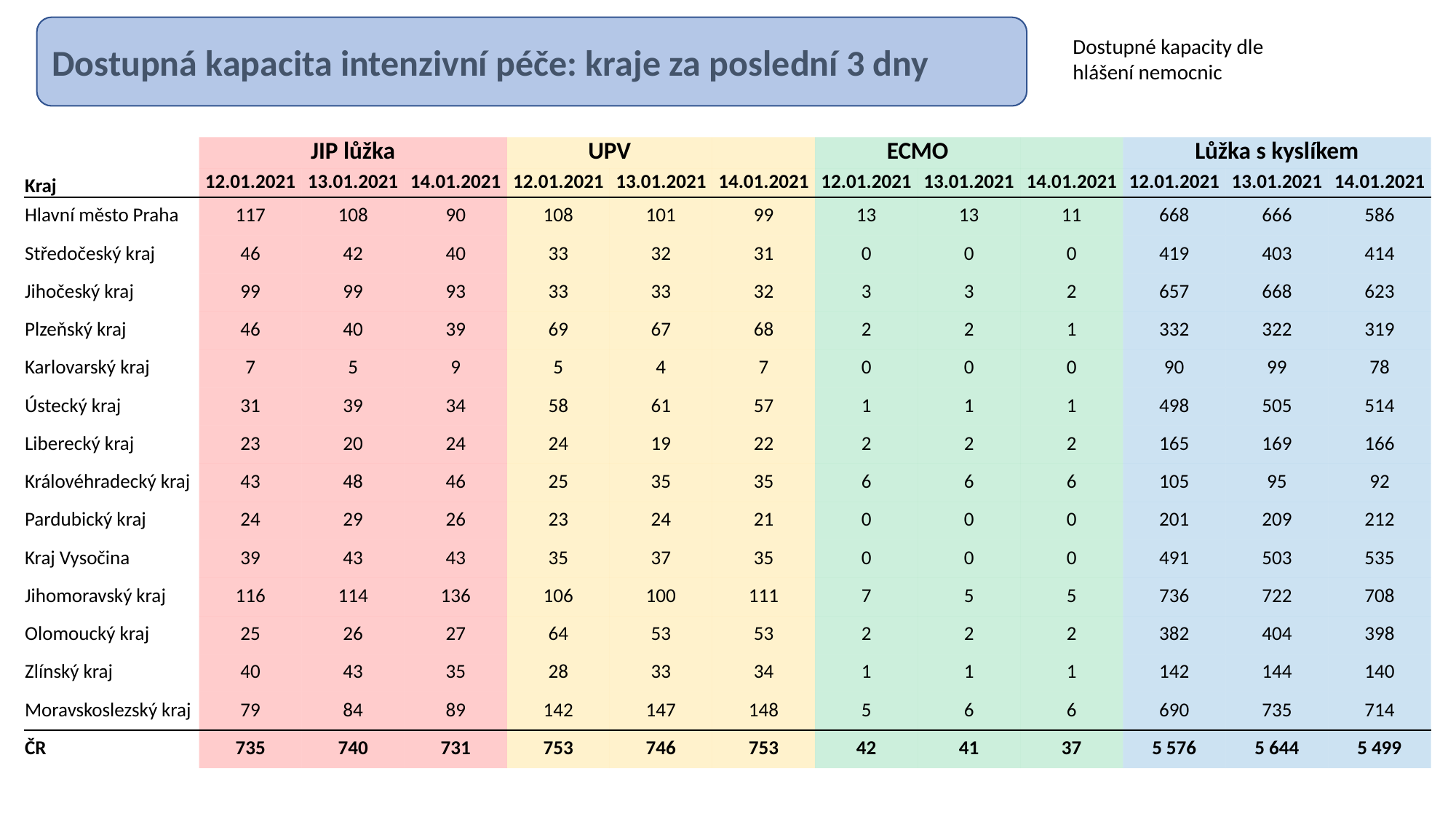

Dostupná kapacita intenzivní péče: kraje za poslední 3 dny
Dostupné kapacity dle hlášení nemocnic
|  | JIP lůžka |  |  | UPV |  |  | ECMO |  |  | Lůžka s kyslíkem |  |  |
| --- | --- | --- | --- | --- | --- | --- | --- | --- | --- | --- | --- | --- |
| Kraj | 12.01.2021 | 13.01.2021 | 14.01.2021 | 12.01.2021 | 13.01.2021 | 14.01.2021 | 12.01.2021 | 13.01.2021 | 14.01.2021 | 12.01.2021 | 13.01.2021 | 14.01.2021 |
| Hlavní město Praha | 117 | 108 | 90 | 108 | 101 | 99 | 13 | 13 | 11 | 668 | 666 | 586 |
| Středočeský kraj | 46 | 42 | 40 | 33 | 32 | 31 | 0 | 0 | 0 | 419 | 403 | 414 |
| Jihočeský kraj | 99 | 99 | 93 | 33 | 33 | 32 | 3 | 3 | 2 | 657 | 668 | 623 |
| Plzeňský kraj | 46 | 40 | 39 | 69 | 67 | 68 | 2 | 2 | 1 | 332 | 322 | 319 |
| Karlovarský kraj | 7 | 5 | 9 | 5 | 4 | 7 | 0 | 0 | 0 | 90 | 99 | 78 |
| Ústecký kraj | 31 | 39 | 34 | 58 | 61 | 57 | 1 | 1 | 1 | 498 | 505 | 514 |
| Liberecký kraj | 23 | 20 | 24 | 24 | 19 | 22 | 2 | 2 | 2 | 165 | 169 | 166 |
| Královéhradecký kraj | 43 | 48 | 46 | 25 | 35 | 35 | 6 | 6 | 6 | 105 | 95 | 92 |
| Pardubický kraj | 24 | 29 | 26 | 23 | 24 | 21 | 0 | 0 | 0 | 201 | 209 | 212 |
| Kraj Vysočina | 39 | 43 | 43 | 35 | 37 | 35 | 0 | 0 | 0 | 491 | 503 | 535 |
| Jihomoravský kraj | 116 | 114 | 136 | 106 | 100 | 111 | 7 | 5 | 5 | 736 | 722 | 708 |
| Olomoucký kraj | 25 | 26 | 27 | 64 | 53 | 53 | 2 | 2 | 2 | 382 | 404 | 398 |
| Zlínský kraj | 40 | 43 | 35 | 28 | 33 | 34 | 1 | 1 | 1 | 142 | 144 | 140 |
| Moravskoslezský kraj | 79 | 84 | 89 | 142 | 147 | 148 | 5 | 6 | 6 | 690 | 735 | 714 |
| ČR | 735 | 740 | 731 | 753 | 746 | 753 | 42 | 41 | 37 | 5 576 | 5 644 | 5 499 |